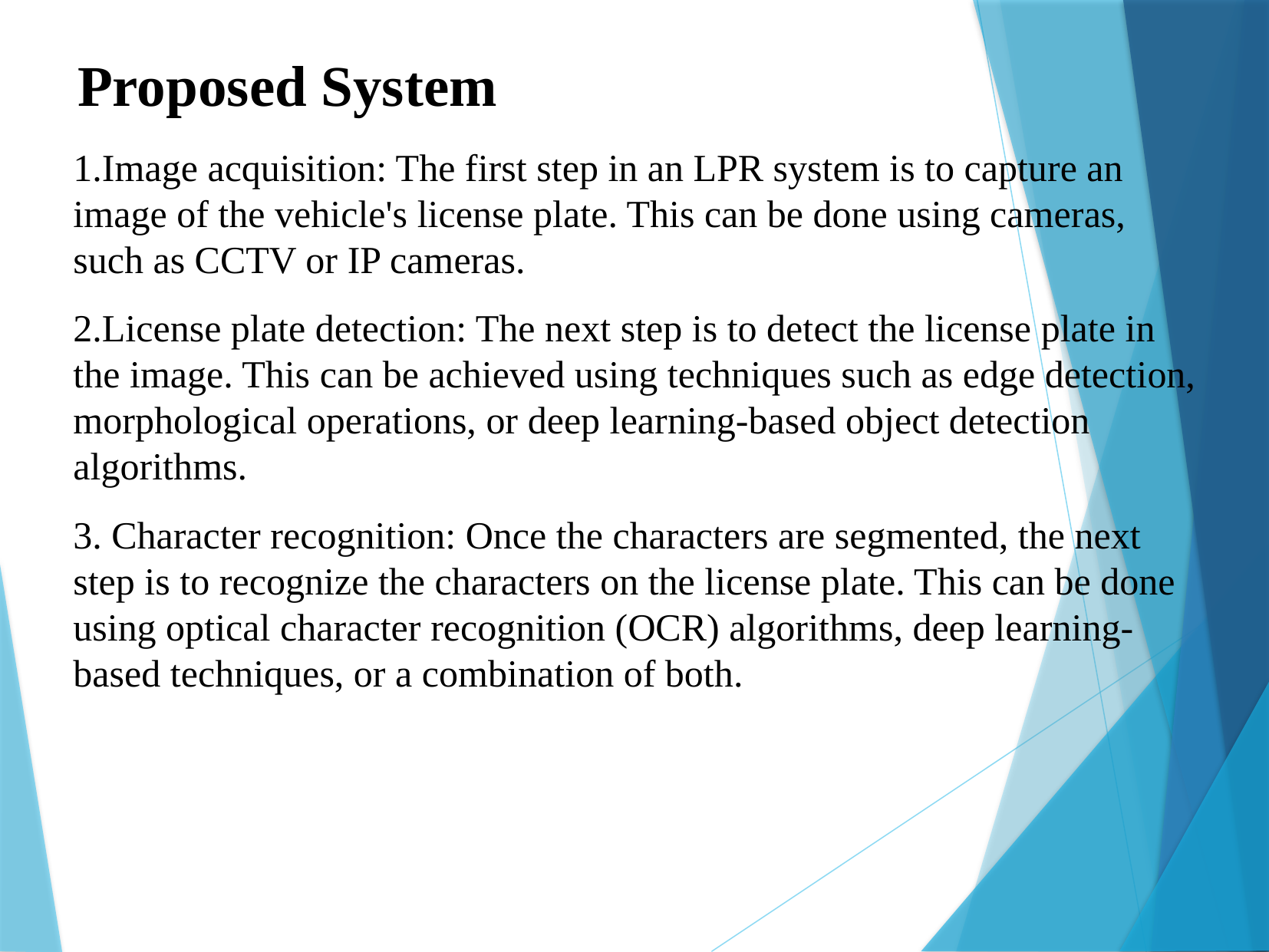

Proposed System

1.Image acquisition: The first step in an LPR system is to capture an image of the vehicle's license plate. This can be done using cameras, such as CCTV or IP cameras.
2.License plate detection: The next step is to detect the license plate in the image. This can be achieved using techniques such as edge detection, morphological operations, or deep learning-based object detection algorithms.
3. Character recognition: Once the characters are segmented, the next step is to recognize the characters on the license plate. This can be done using optical character recognition (OCR) algorithms, deep learning-based techniques, or a combination of both.